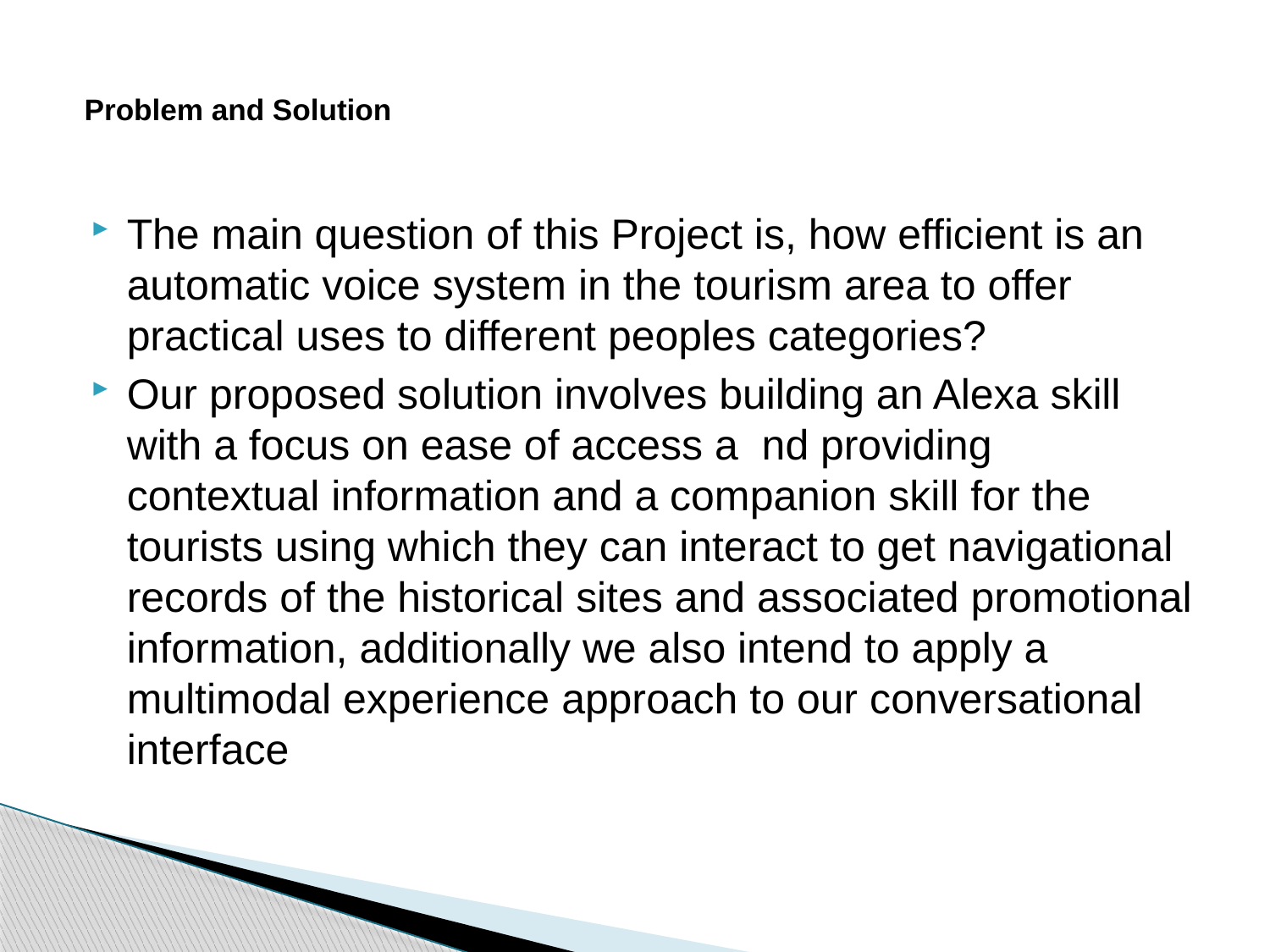

# Problem and Solution
The main question of this Project is, how efficient is an automatic voice system in the tourism area to offer practical uses to different peoples categories?
Our proposed solution involves building an Alexa skill with a focus on ease of access a  nd providing contextual information and a companion skill for the tourists using which they can interact to get navigational records of the historical sites and associated promotional information, additionally we also intend to apply a multimodal experience approach to our conversational interface